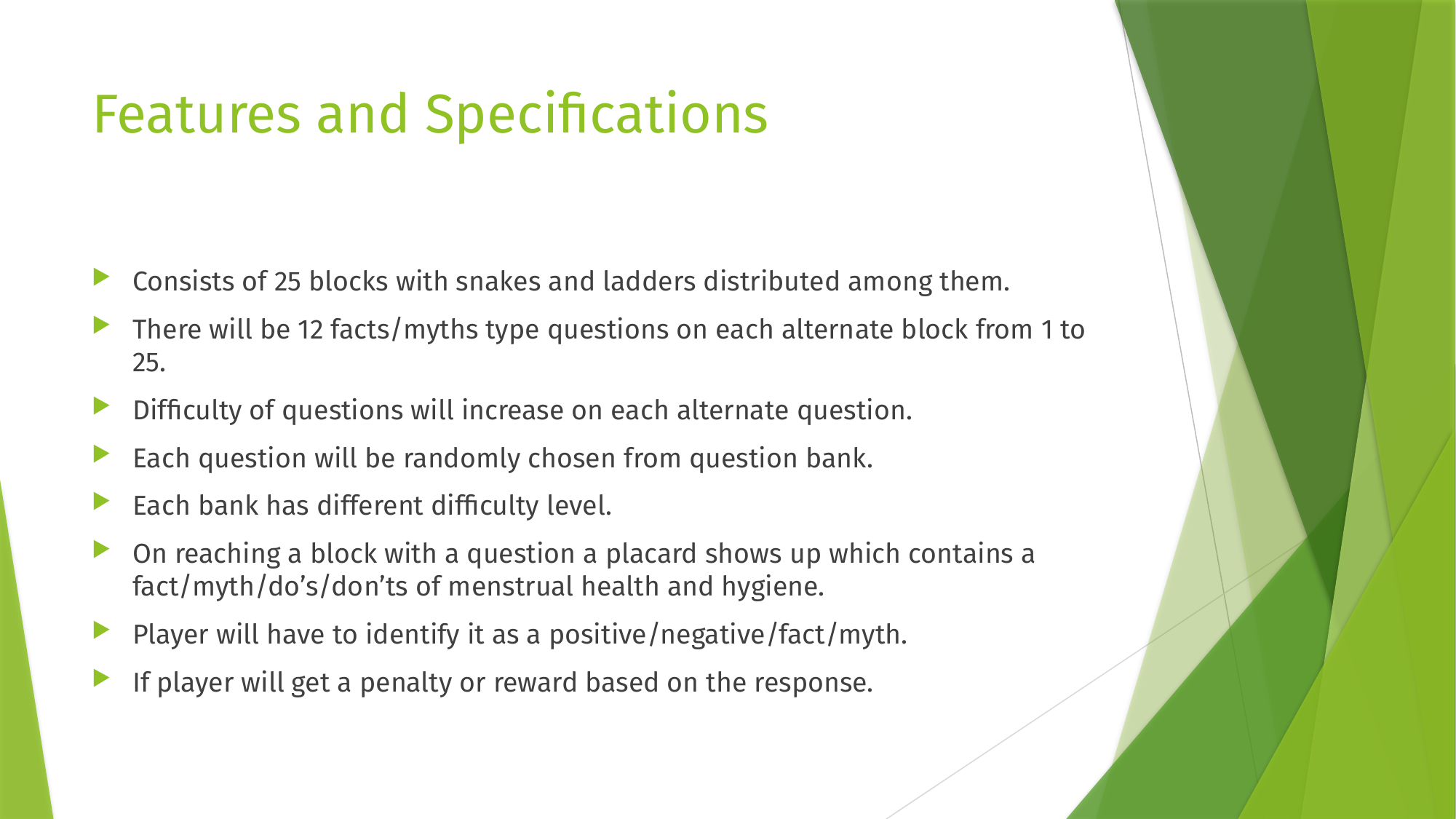

# Features and Specifications
Consists of 25 blocks with snakes and ladders distributed among them.
There will be 12 facts/myths type questions on each alternate block from 1 to 25.
Difficulty of questions will increase on each alternate question.
Each question will be randomly chosen from question bank.
Each bank has different difficulty level.
On reaching a block with a question a placard shows up which contains a fact/myth/do’s/don’ts of menstrual health and hygiene.
Player will have to identify it as a positive/negative/fact/myth.
If player will get a penalty or reward based on the response.